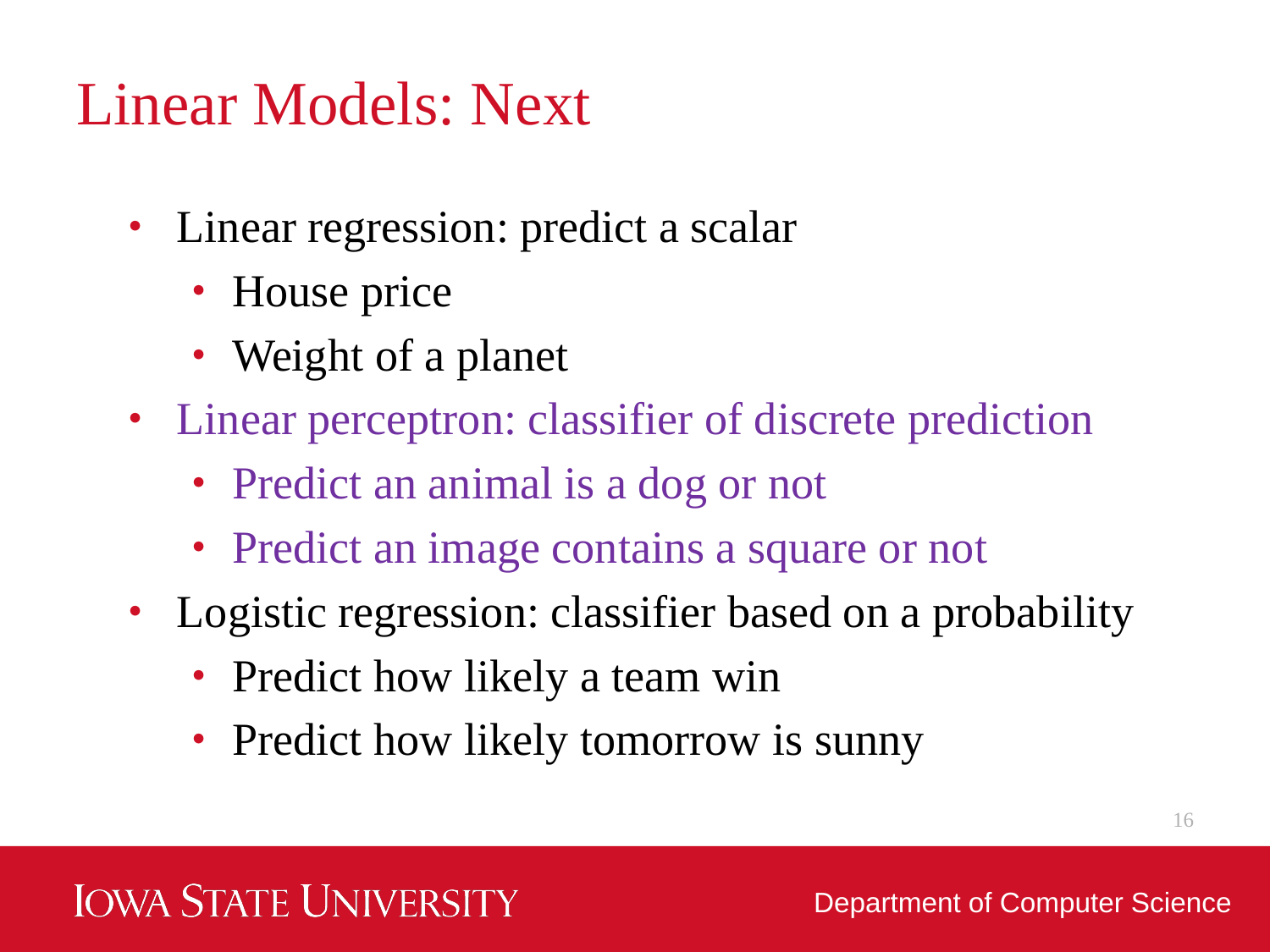

# Linear Models: Next
Linear regression: predict a scalar
House price
Weight of a planet
Linear perceptron: classifier of discrete prediction
Predict an animal is a dog or not
Predict an image contains a square or not
Logistic regression: classifier based on a probability
Predict how likely a team win
Predict how likely tomorrow is sunny
16